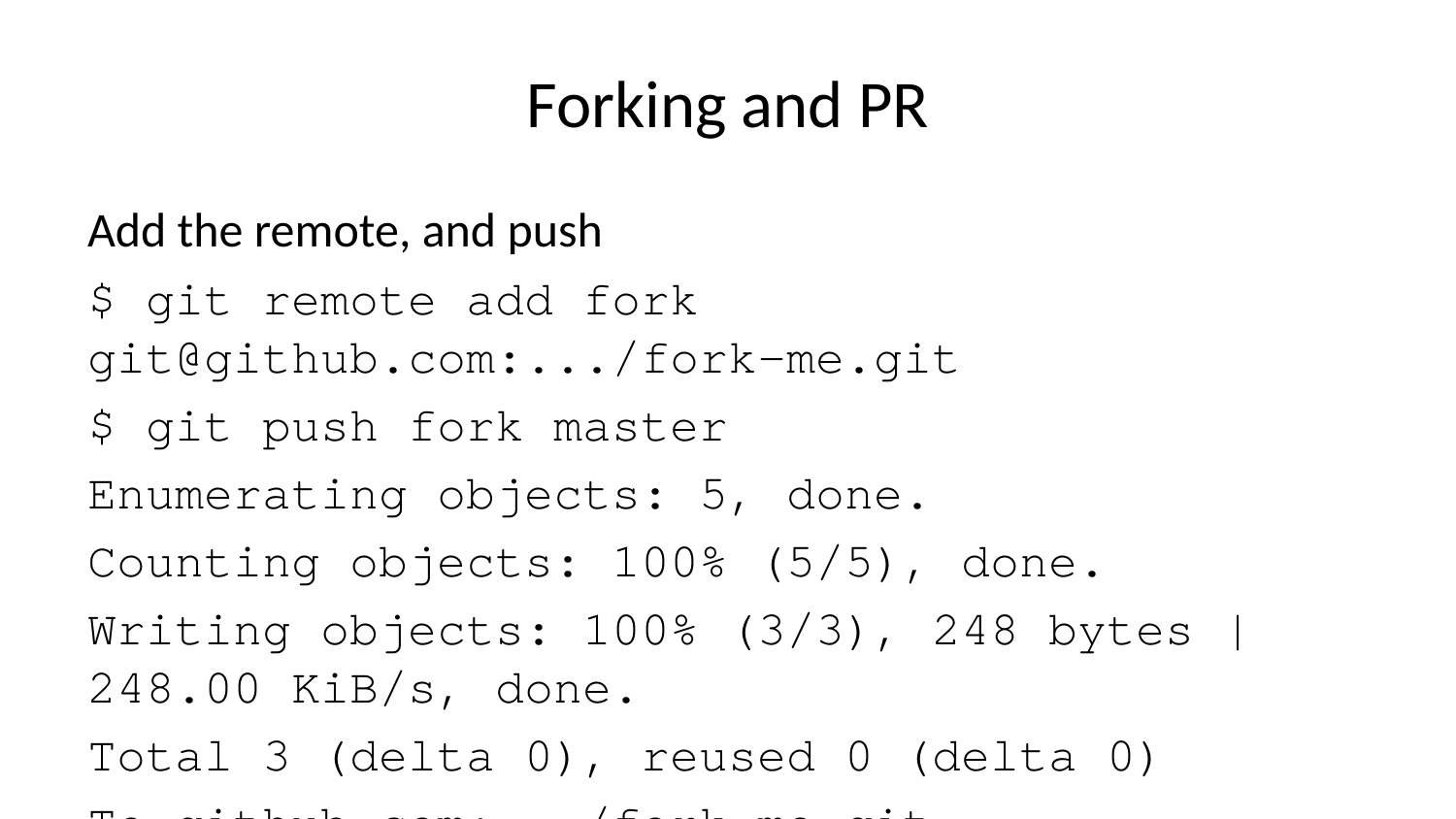

# Forking and PR
Add the remote, and push
$ git remote add fork git@github.com:.../fork-me.git
$ git push fork master
Enumerating objects: 5, done.
Counting objects: 100% (5/5), done.
Writing objects: 100% (3/3), 248 bytes | 248.00 KiB/s, done.
Total 3 (delta 0), reused 0 (delta 0)
To github.com:.../fork-me.git
   18cac44..df48f95  master -> master